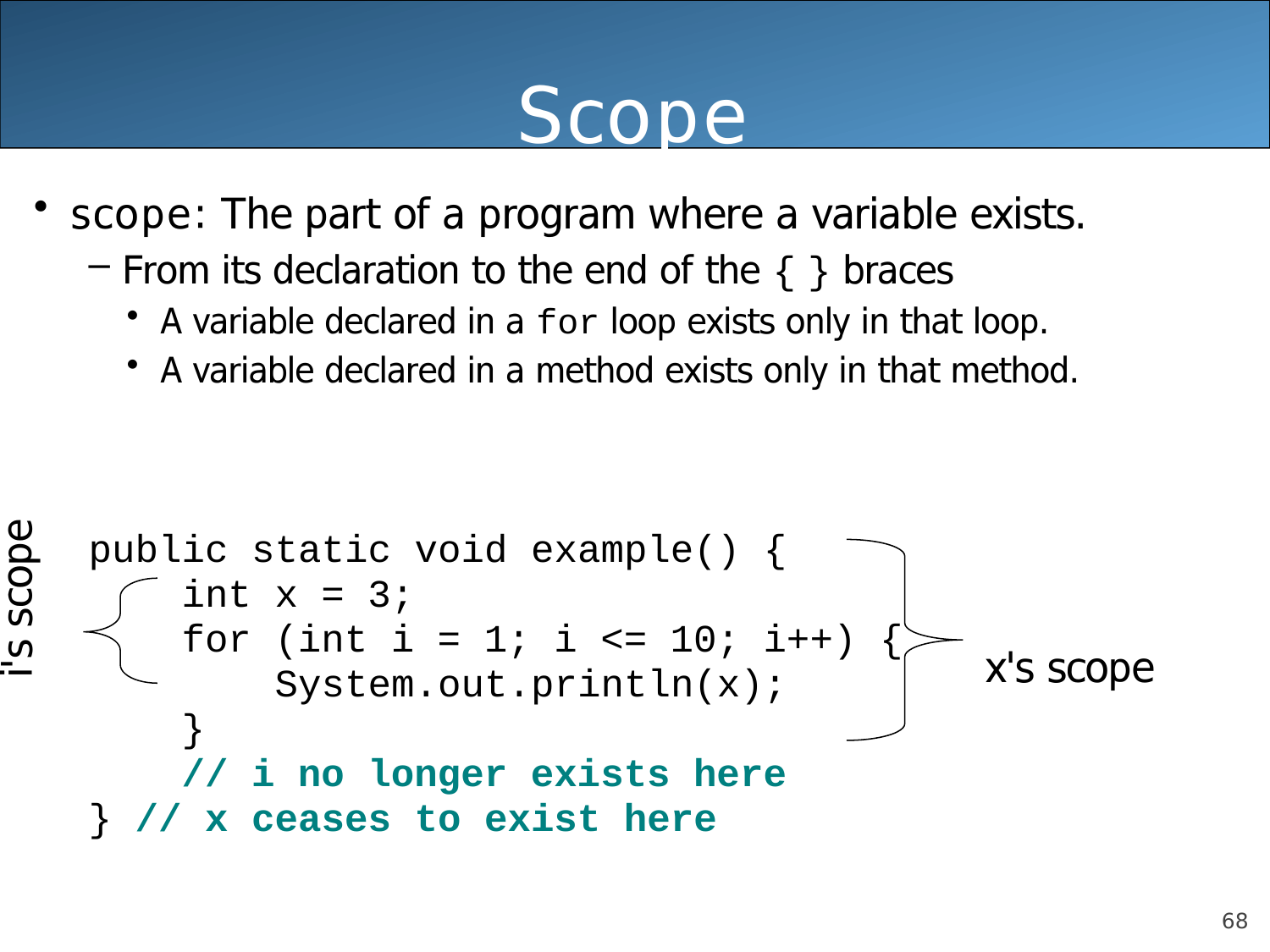

Scope
scope: The part of a program where a variable exists.
From its declaration to the end of the { } braces
A variable declared in a for loop exists only in that loop.
A variable declared in a method exists only in that method.

public static void example() {
    int x = 3;
    for (int i = 1; i <= 10; i++) {
        System.out.println(x);
    }
    // i no longer exists here
} // x ceases to exist here

	x's scope

i's scope